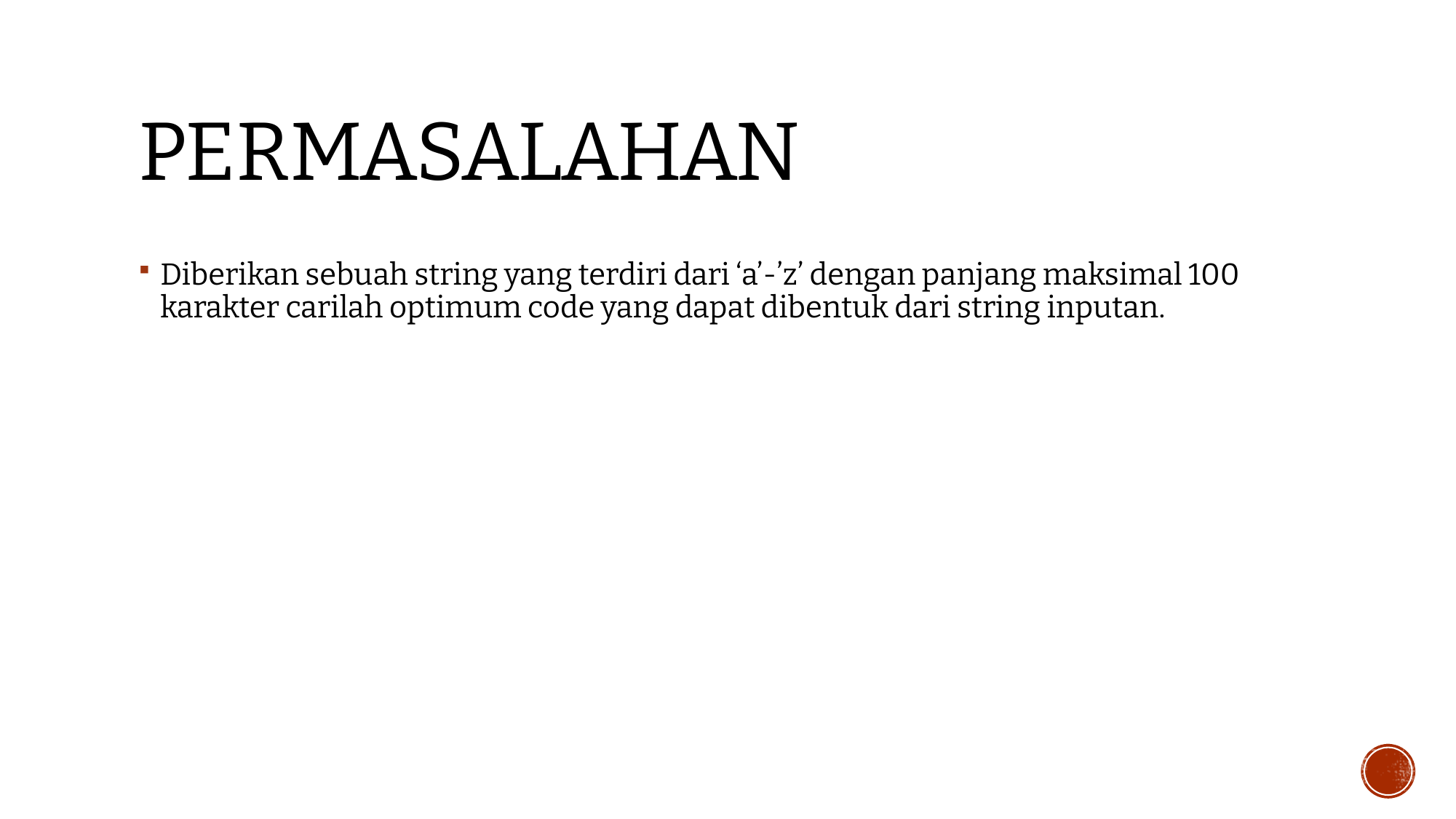

# Permasalahan
Diberikan sebuah string yang terdiri dari ‘a’-’z’ dengan panjang maksimal 100 karakter carilah optimum code yang dapat dibentuk dari string inputan.